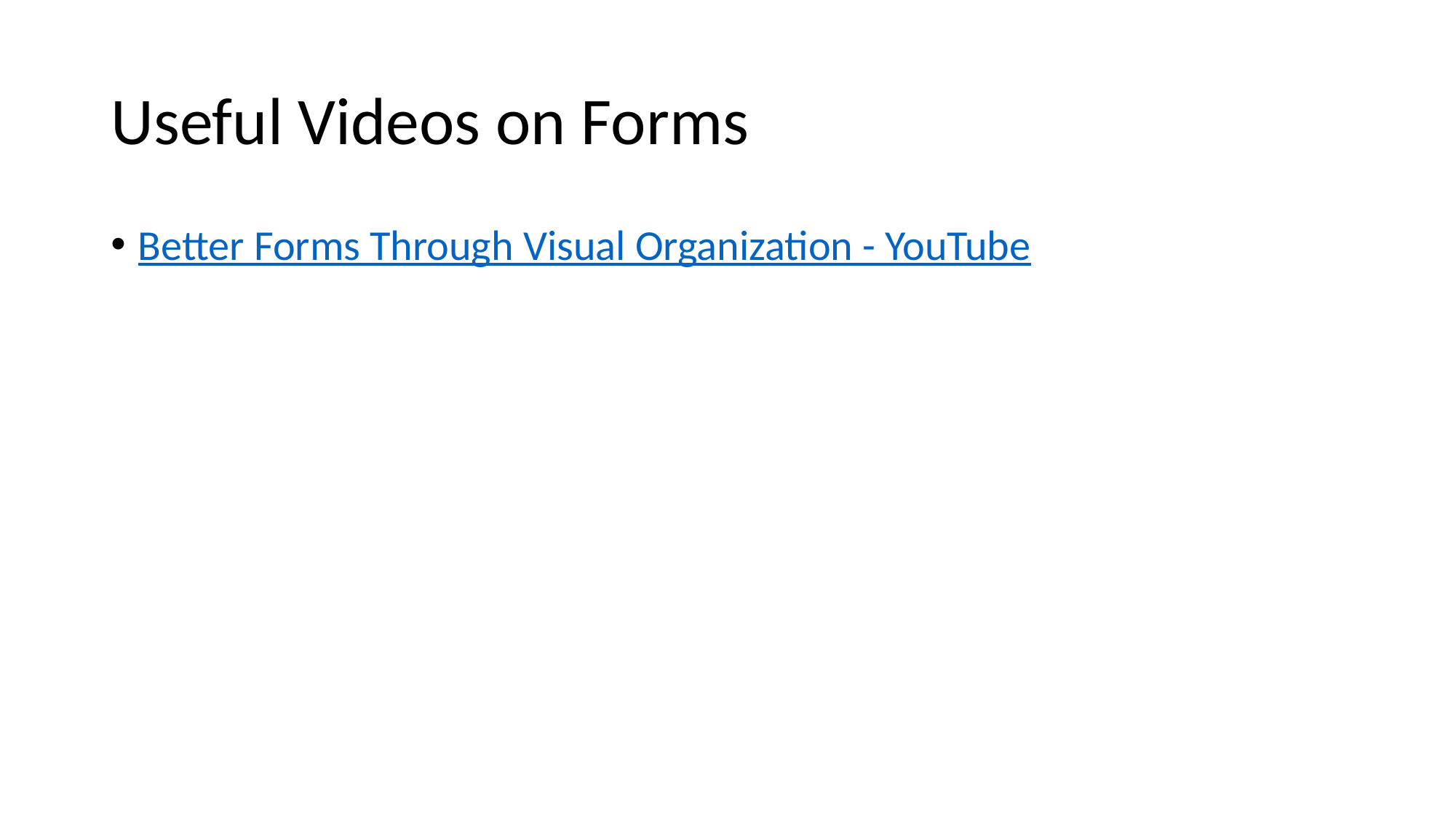

# Useful Videos on Forms
Better Forms Through Visual Organization - YouTube